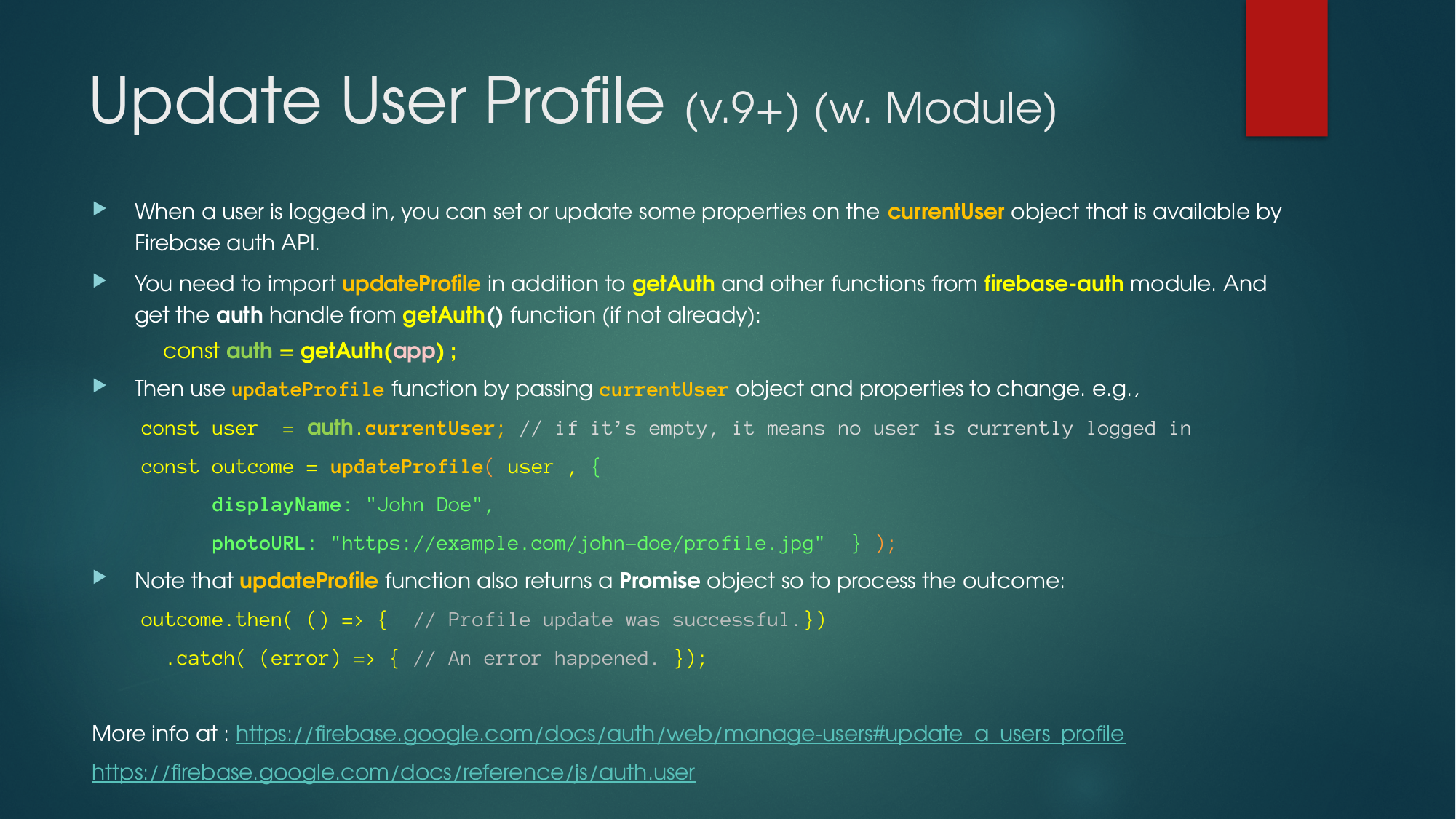

# Update User Profile (v.9+) (w. Module)
When a user is logged in, you can set or update some properties on the currentUser object that is available by Firebase auth API.
You need to import updateProfile in addition to getAuth and other functions from firebase-auth module. And get the auth handle from getAuth() function (if not already):
   	const auth = getAuth(app) ;
Then use updateProfile function by passing currentUser object and properties to change. e.g.,
const user  = auth.currentUser; // if it’s empty, it means no user is currently logged in
const outcome = updateProfile( user , {
  							displayName: "John Doe",
  							photoURL: "https://example.com/john-doe/profile.jpg"  } );
Note that updateProfile function also returns a Promise object so to process the outcome:
outcome.then( () => {  // Profile update was successful.})
		  .catch( (error) => { // An error happened. });

More info at : https://firebase.google.com/docs/auth/web/manage-users#update_a_users_profile
https://firebase.google.com/docs/reference/js/auth.user